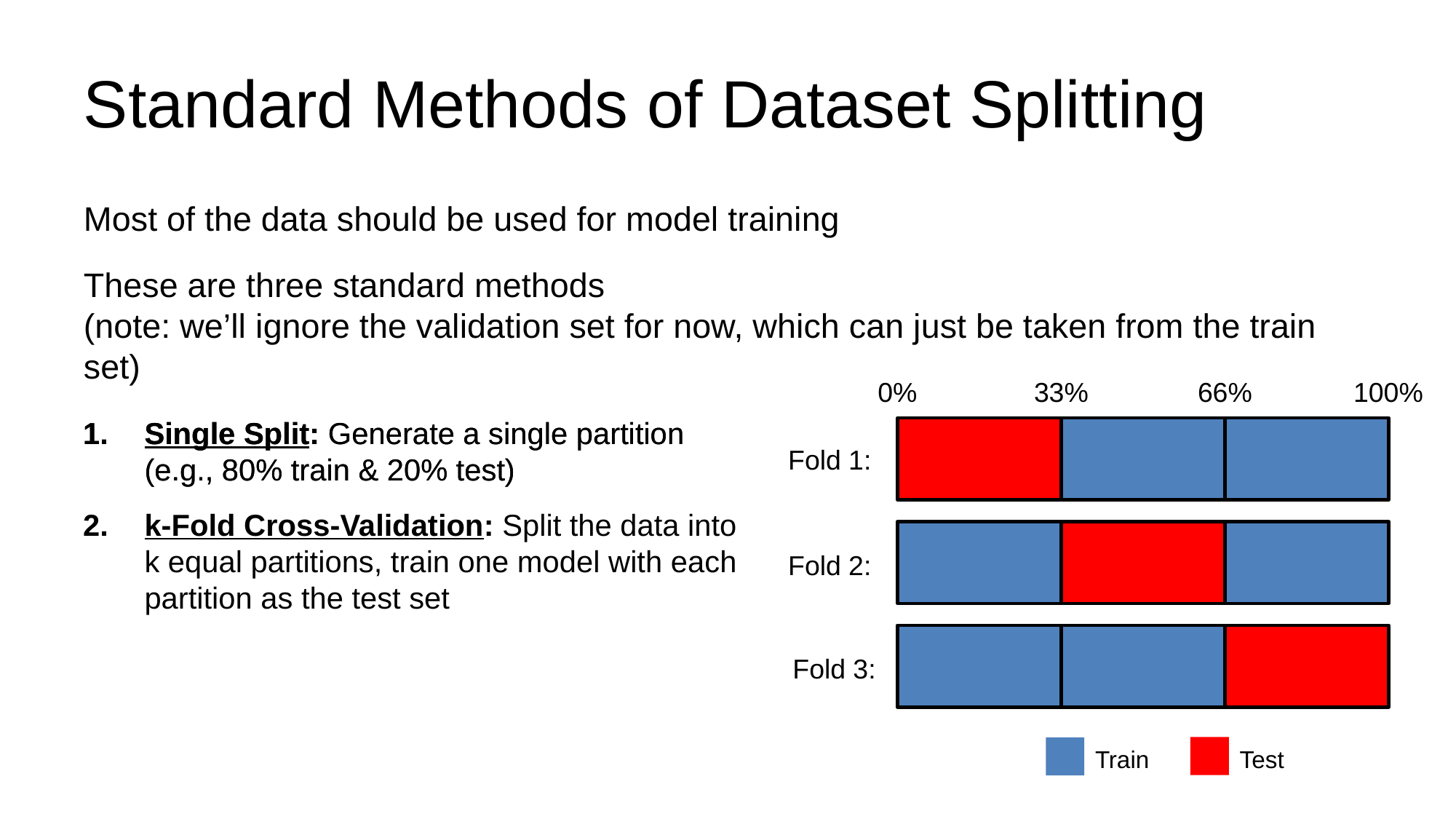

# Standard Methods of Dataset Splitting
Most of the data should be used for model training
These are three standard methods
(note: we’ll ignore the validation set for now, which can just be taken from the train set)
0%
33%
66%
100%
Single Split: Generate a single partition
(e.g., 80% train & 20% test)
Single Split: Generate a single partition
(e.g., 80% train & 20% test)

Fold 1:
k-Fold Cross-Validation: Split the data into
k equal partitions, train one model with each partition as the test set

Fold 2:

Fold 3:

Test

Train